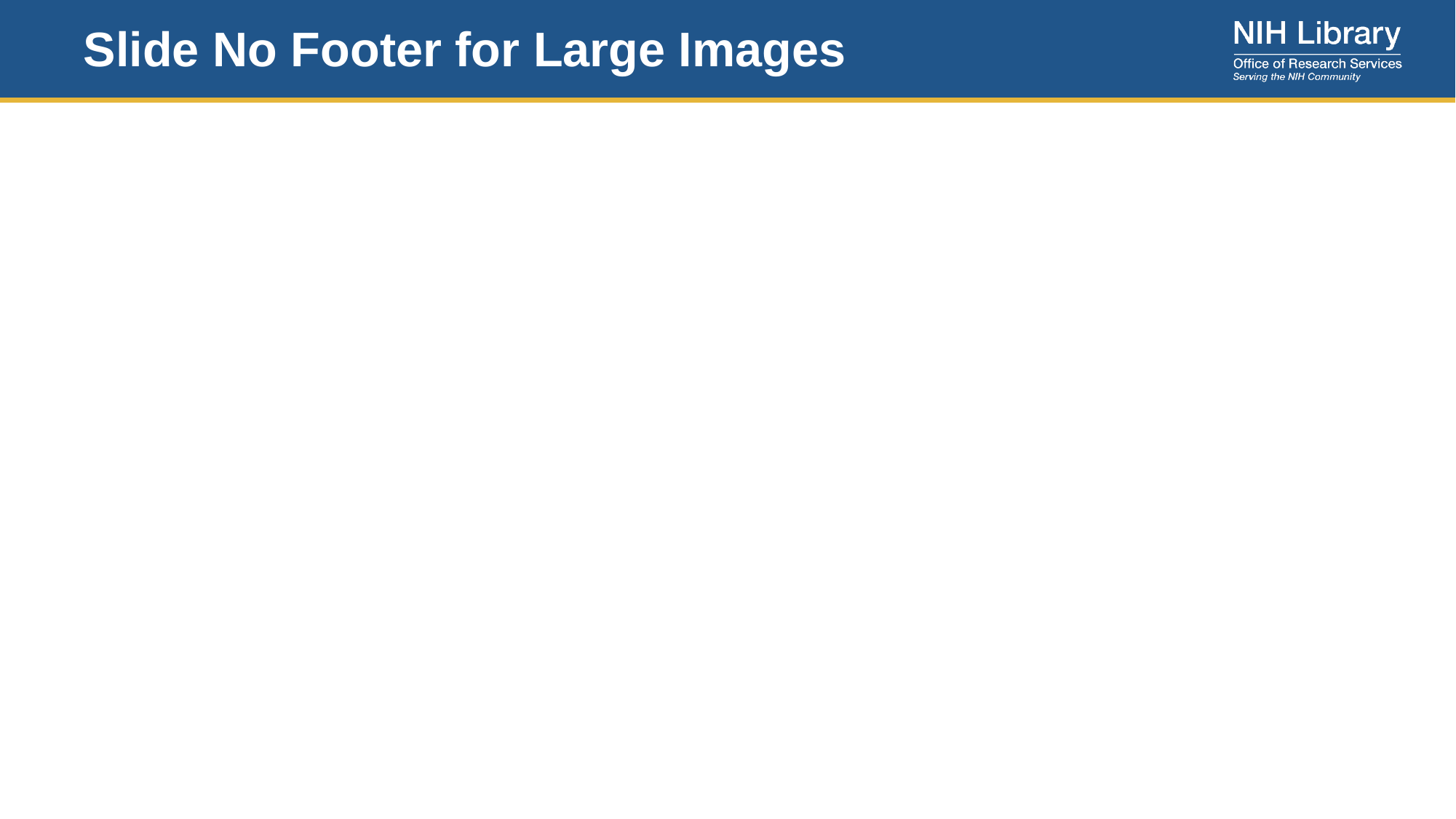

# Slide No Footer for Large Images